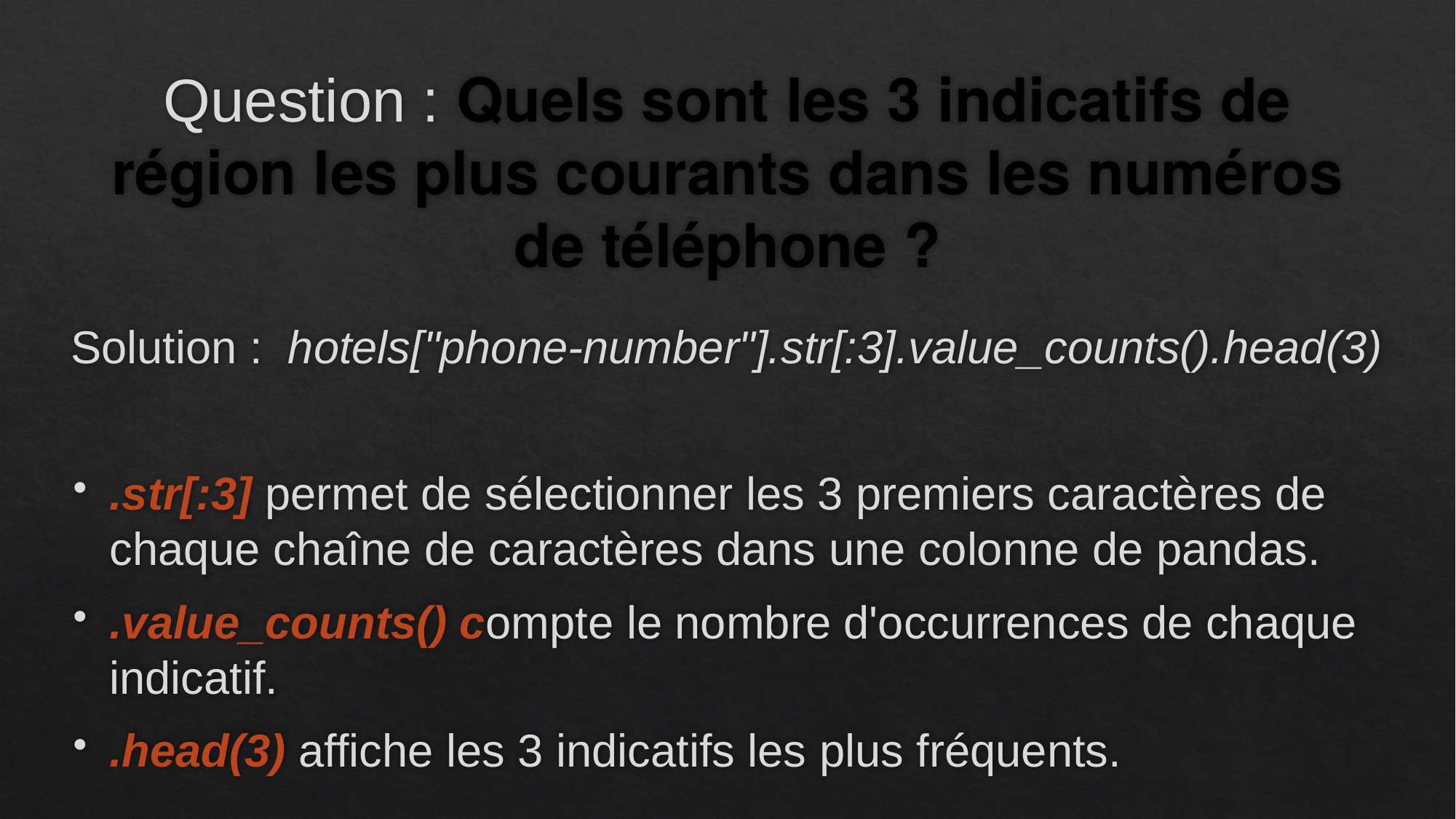

# Question : Quels sont les 3 indicatifs de région les plus courants dans les numéros de téléphone ?
Solution :  hotels["phone-number"].str[:3].value_counts().head(3)

.str[:3] permet de sélectionner les 3 premiers caractères de chaque chaîne de caractères dans une colonne de pandas.
.value_counts() compte le nombre d'occurrences de chaque indicatif.
.head(3) affiche les 3 indicatifs les plus fréquents.